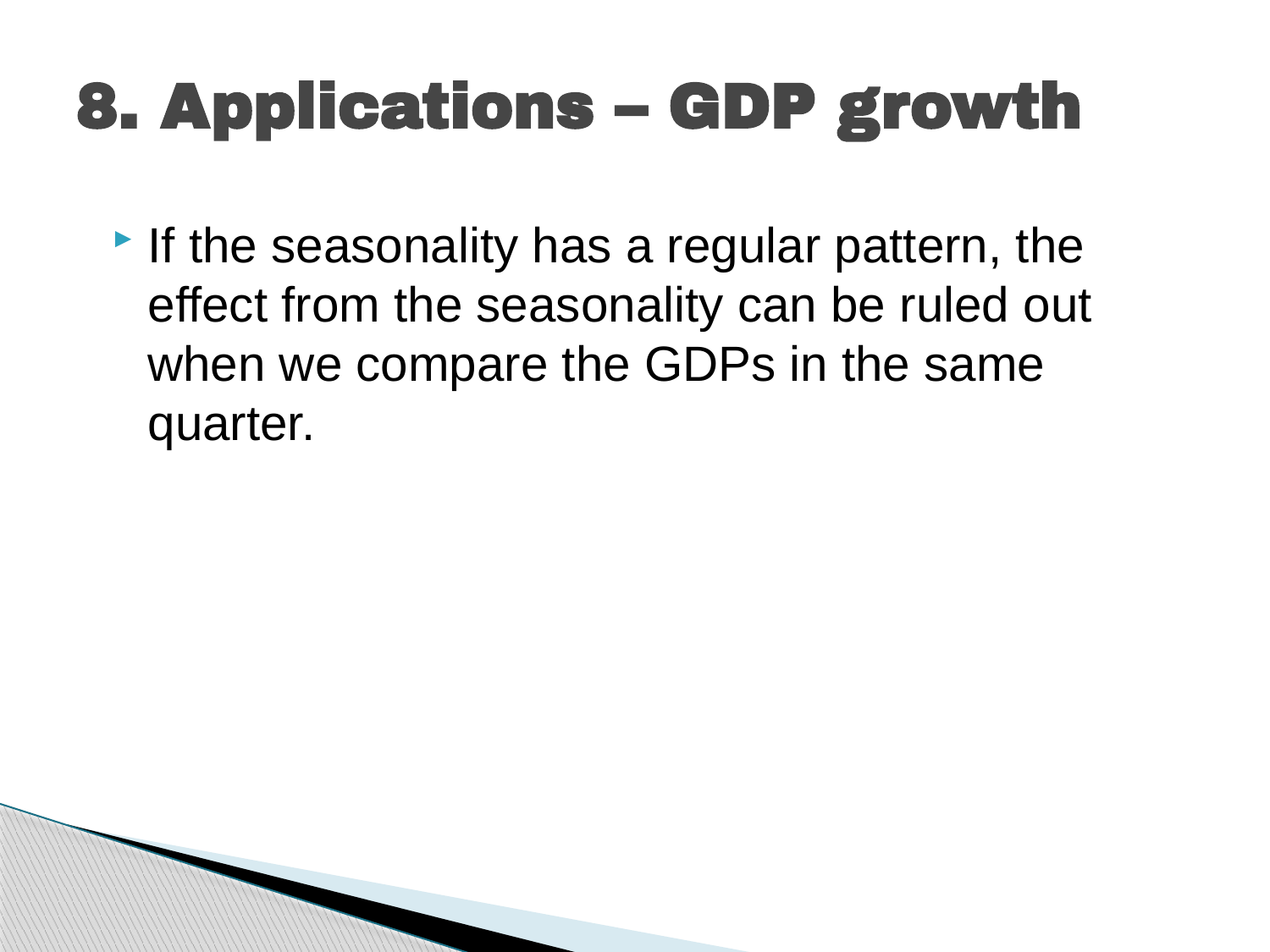

# 8. Applications – GDP growth

If the seasonality has a regular pattern, the effect from the seasonality can be ruled out when we compare the GDPs in the same quarter.